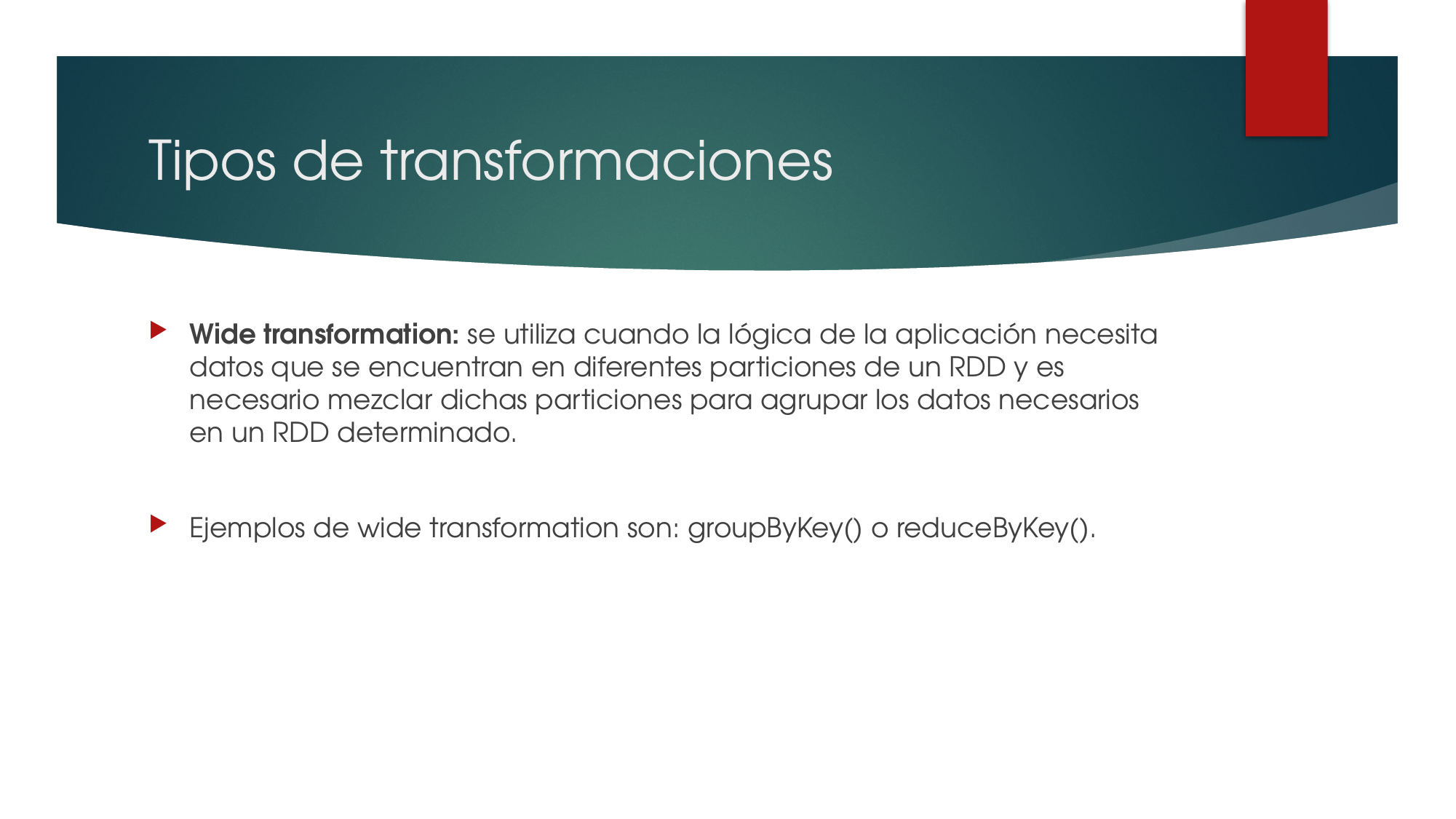

# Tipos de transformaciones
Wide transformation: se utiliza cuando la lógica de la aplicación necesita datos que se encuentran en diferentes particiones de un RDD y es necesario mezclar dichas particiones para agrupar los datos necesarios en un RDD determinado.

Ejemplos de wide transformation son: groupByKey() o reduceByKey().